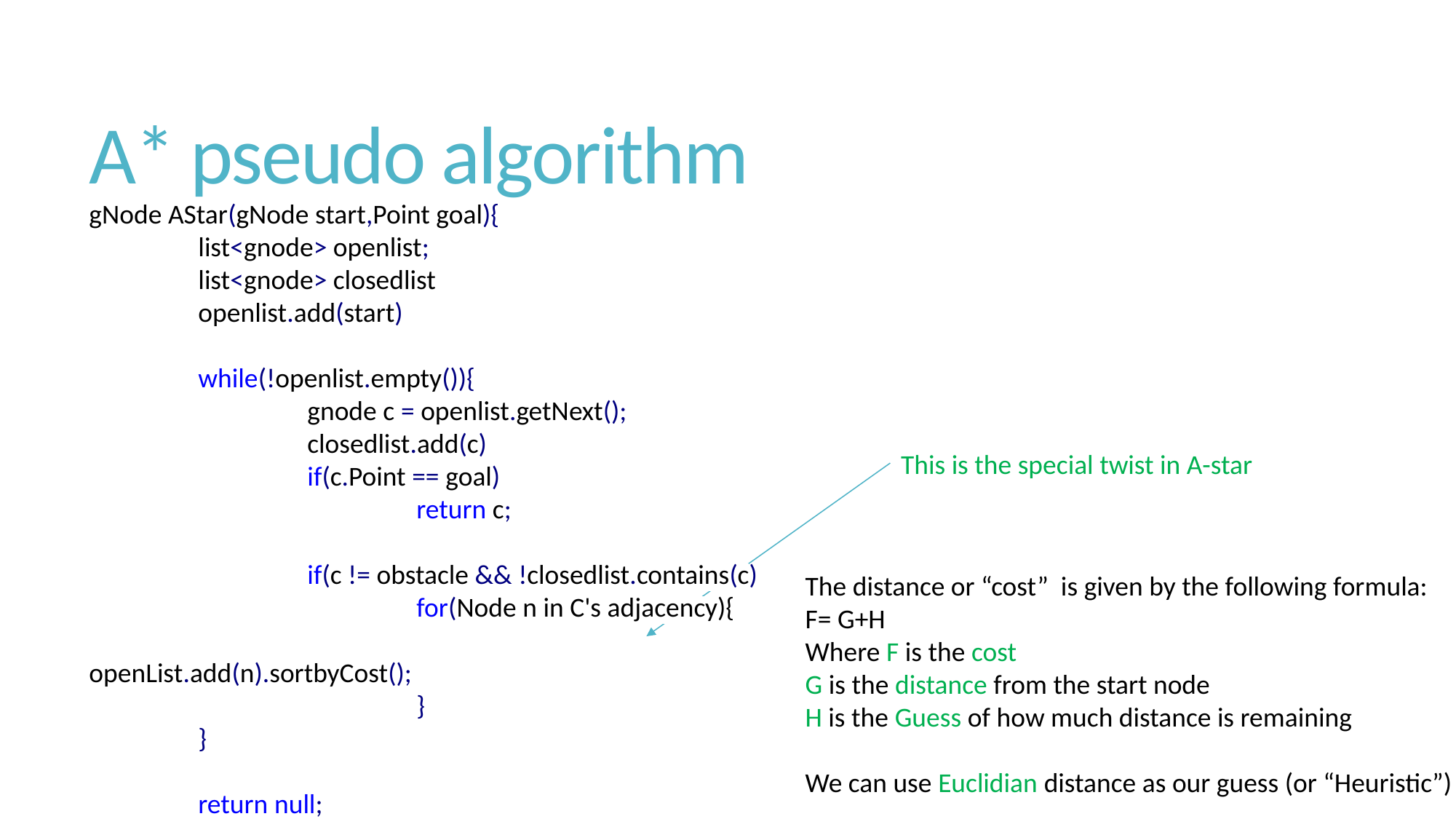

# A* pseudo algorithm
gNode AStar(gNode start,Point goal){
	list<gnode> openlist;
	list<gnode> closedlist
	openlist.add(start)

	while(!openlist.empty()){
		gnode c = openlist.getNext();
		closedlist.add(c)
		if(c.Point == goal)
			return c;

		if(c != obstacle && !closedlist.contains(c)
			for(Node n in C's adjacency){
				openList.add(n).sortbyCost();
			}
	}

	return null;
}
This is the special twist in A-star
The distance or “cost”  is given by the following formula:
F= G+H
Where F is the cost
G is the distance from the start node
H is the Guess of how much distance is remaining

We can use Euclidian distance as our guess (or “Heuristic”)